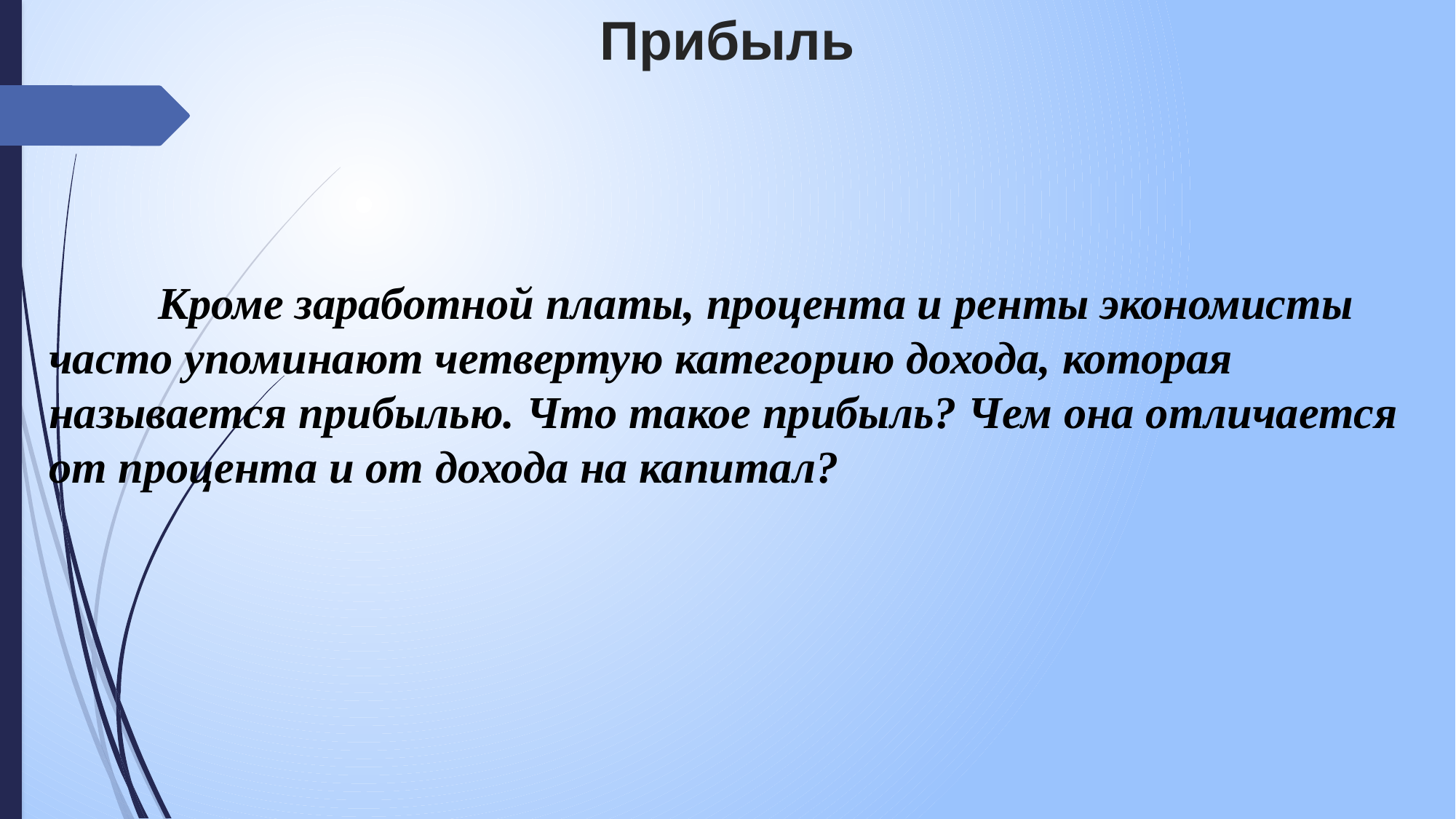

# Прибыль
	Кроме заработной платы, процента и ренты экономисты часто упоминают четвертую категорию дохода, которая называется прибылью. Что такое прибыль? Чем она отличается от процента и от дохода на капитал?